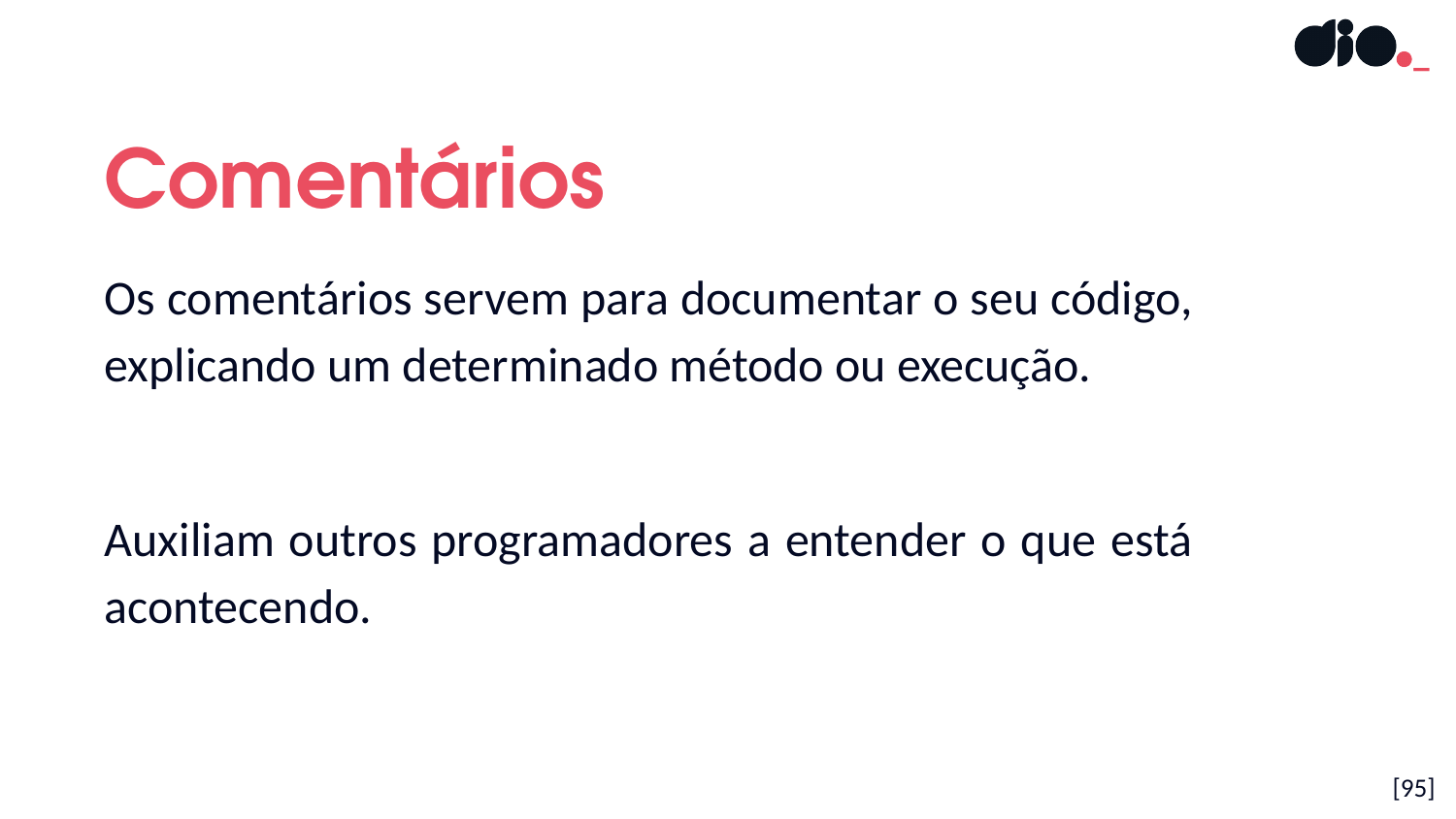

Comentários
Os comentários servem para documentar o seu código, explicando um determinado método ou execução.

Auxiliam outros programadores a entender o que está acontecendo.
[95]